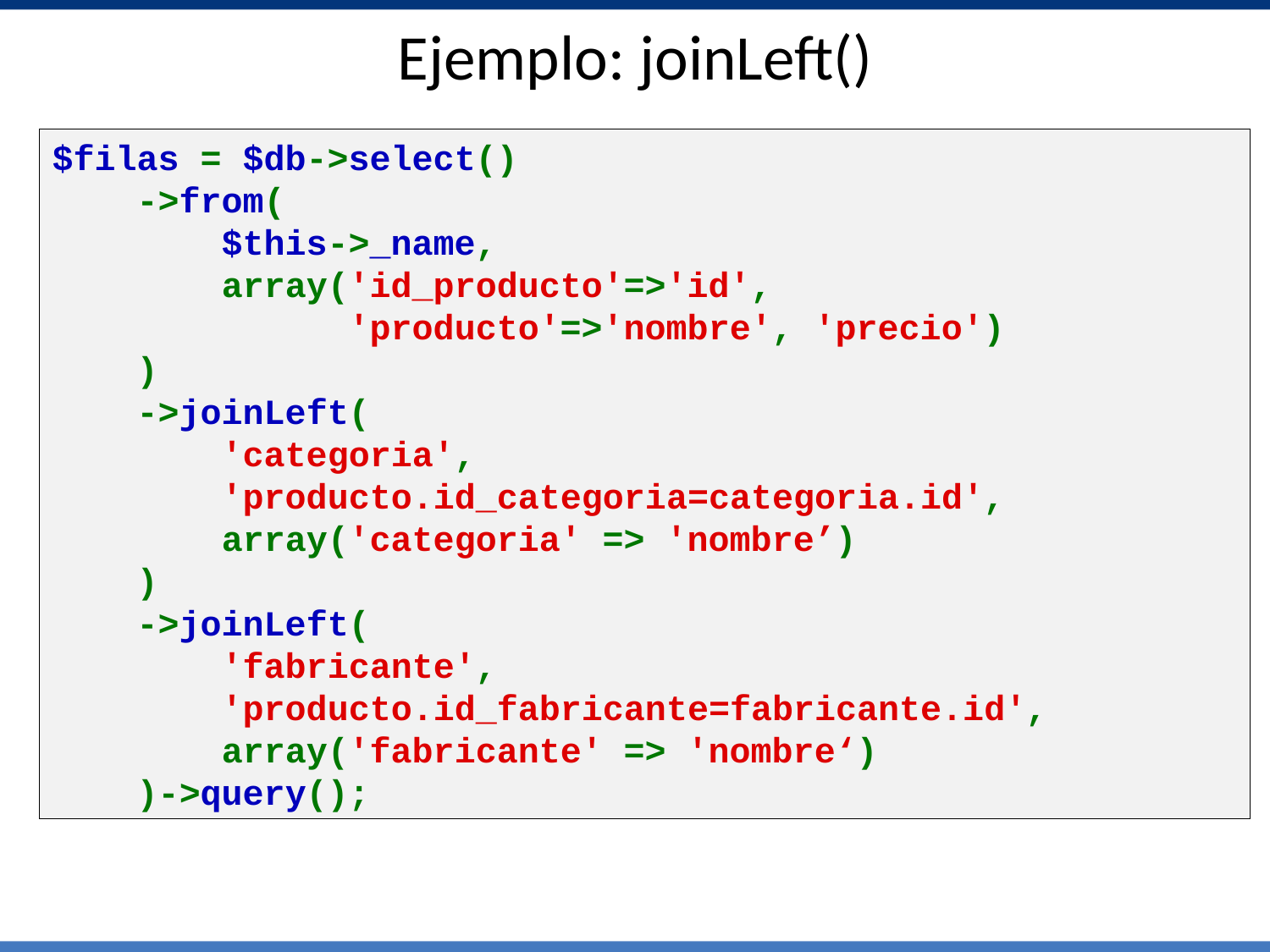

# Ejemplo: joinLeft()
$filas = $db->select()
    ->from(
        $this->_name,
        array('id_producto'=>'id',
              'producto'=>'nombre', 'precio')
    )
    ->joinLeft(
        'categoria',
        'producto.id_categoria=categoria.id',
        array('categoria' => 'nombre’)
    )
    ->joinLeft(
        'fabricante',
        'producto.id_fabricante=fabricante.id',
        array('fabricante' => 'nombre‘)
    )->query();